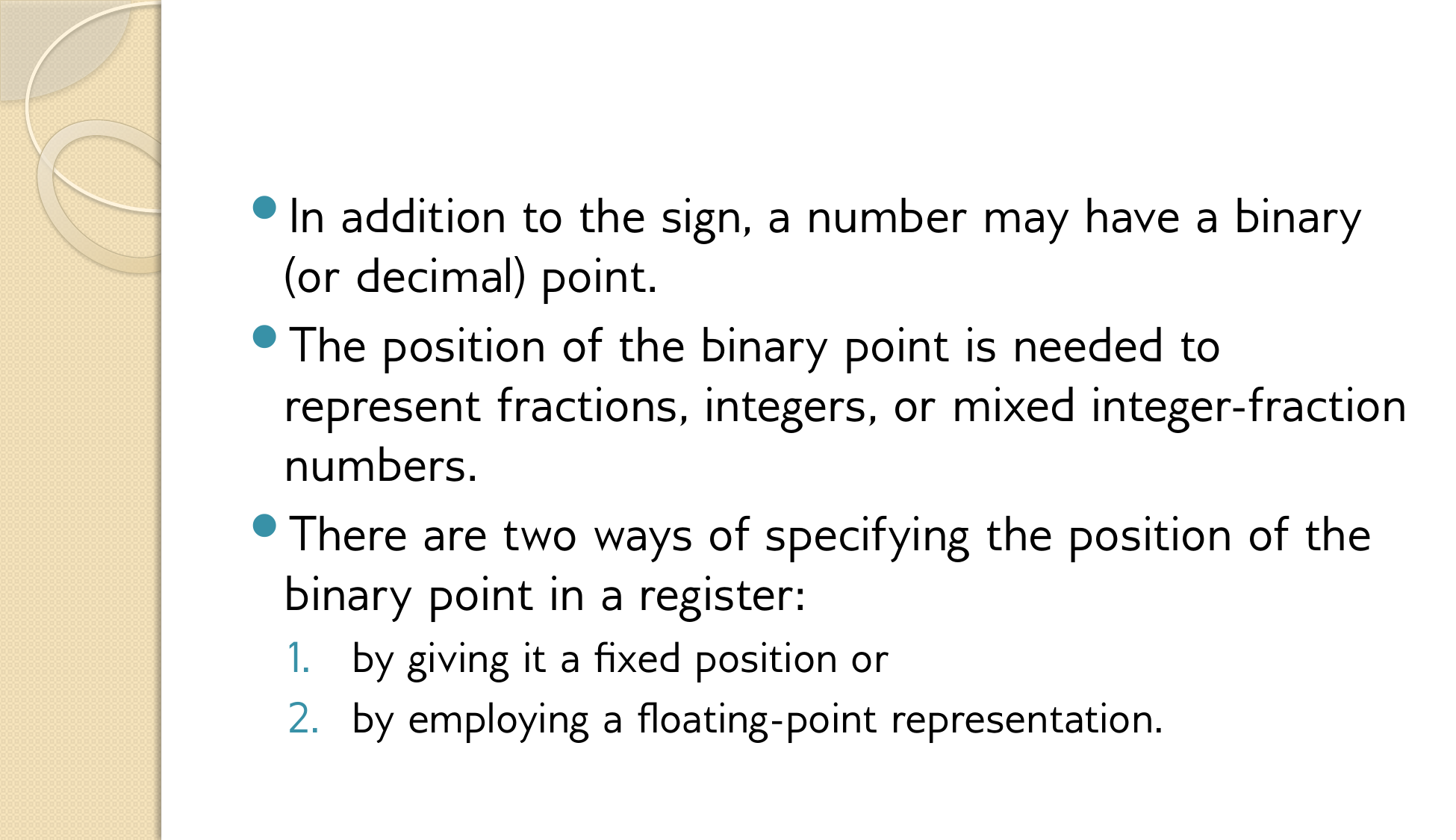

#
In addition to the sign, a number may have a binary (or decimal) point.
The position of the binary point is needed to represent fractions, integers, or mixed integer-fraction numbers.
There are two ways of specifying the position of the binary point in a register:
by giving it a fixed position or
by employing a floating-point representation.